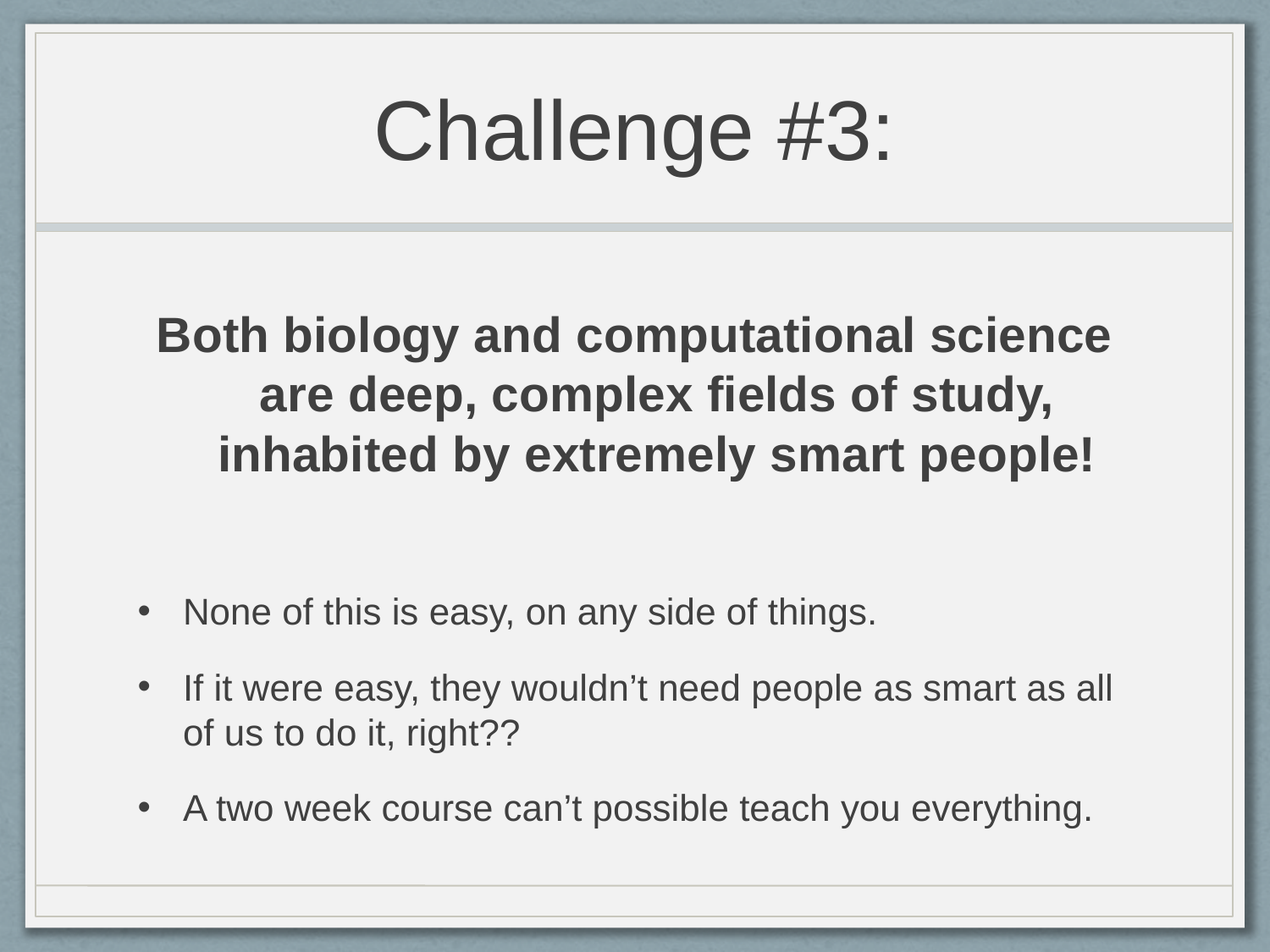

# Challenge #3:
Both biology and computational science are deep, complex fields of study, inhabited by extremely smart people!

None of this is easy, on any side of things.
If it were easy, they wouldn’t need people as smart as all of us to do it, right??
A two week course can’t possible teach you everything.